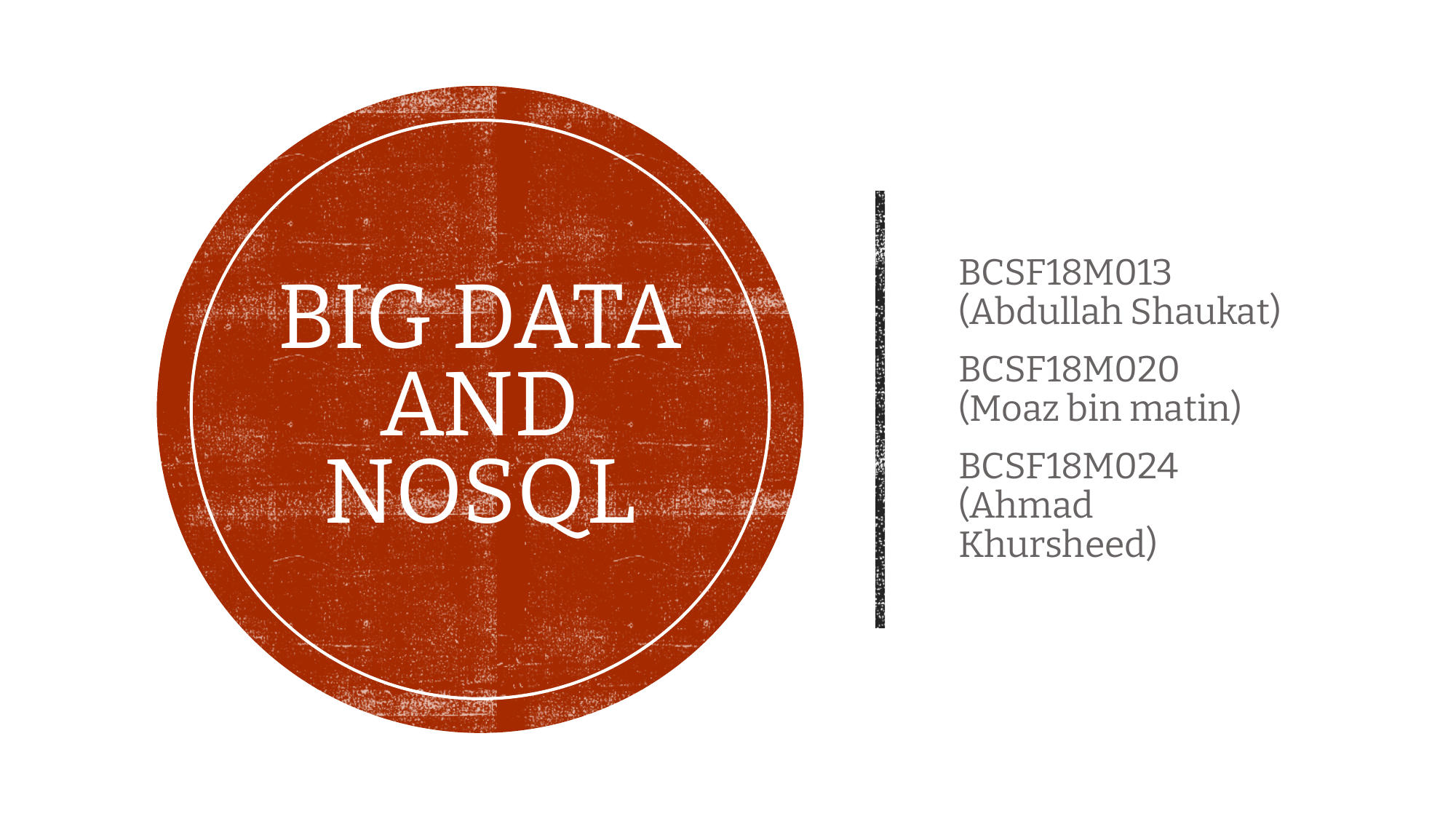

# Big data and NoSQL
BCSF18M013 (Abdullah Shaukat)
BCSF18M020 (Moaz bin matin)
BCSF18M024 (Ahmad Khursheed)